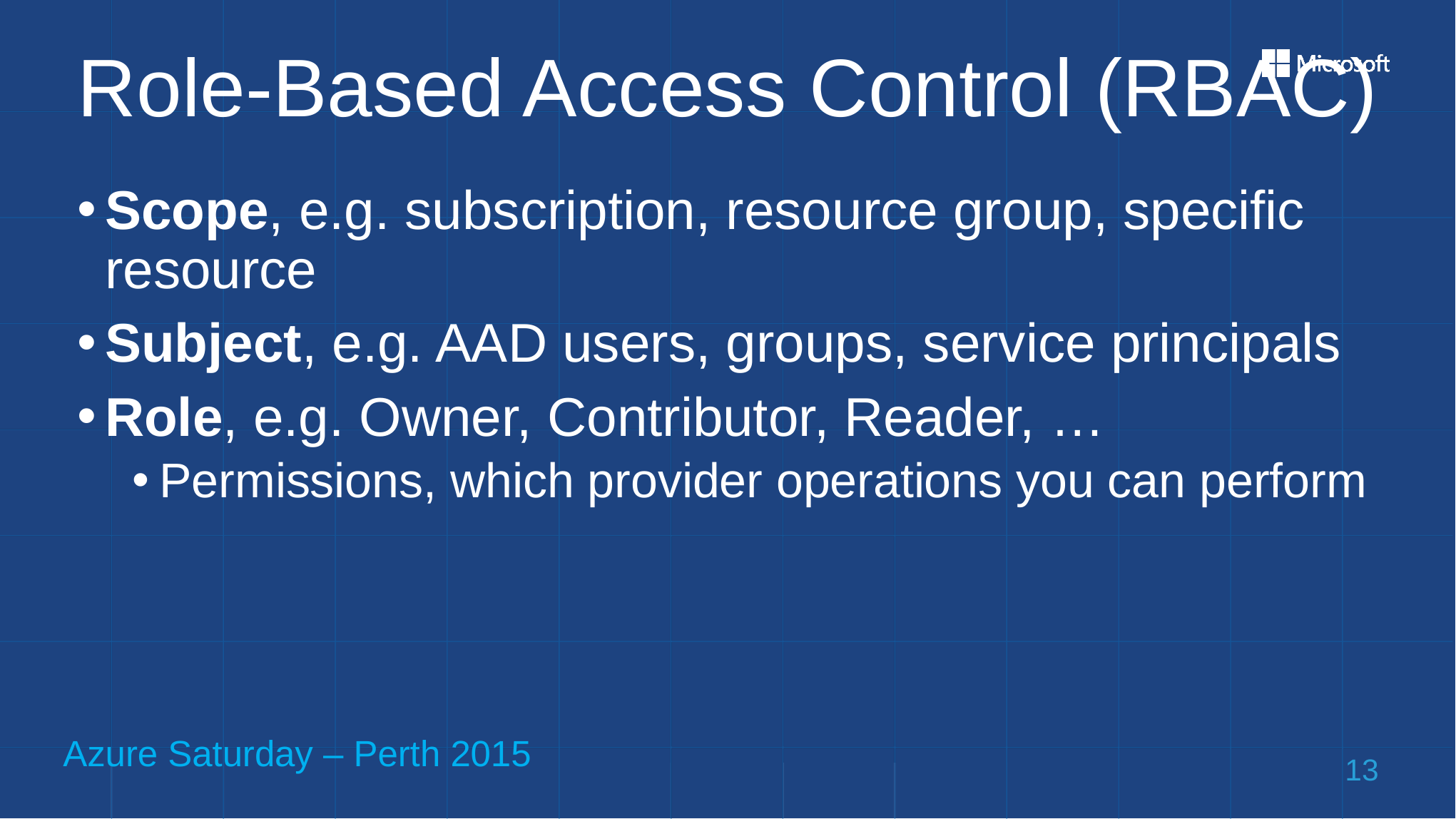

# Role-Based Access Control (RBAC)
Scope, e.g. subscription, resource group, specific resource
Subject, e.g. AAD users, groups, service principals
Role, e.g. Owner, Contributor, Reader, …
Permissions, which provider operations you can perform

13